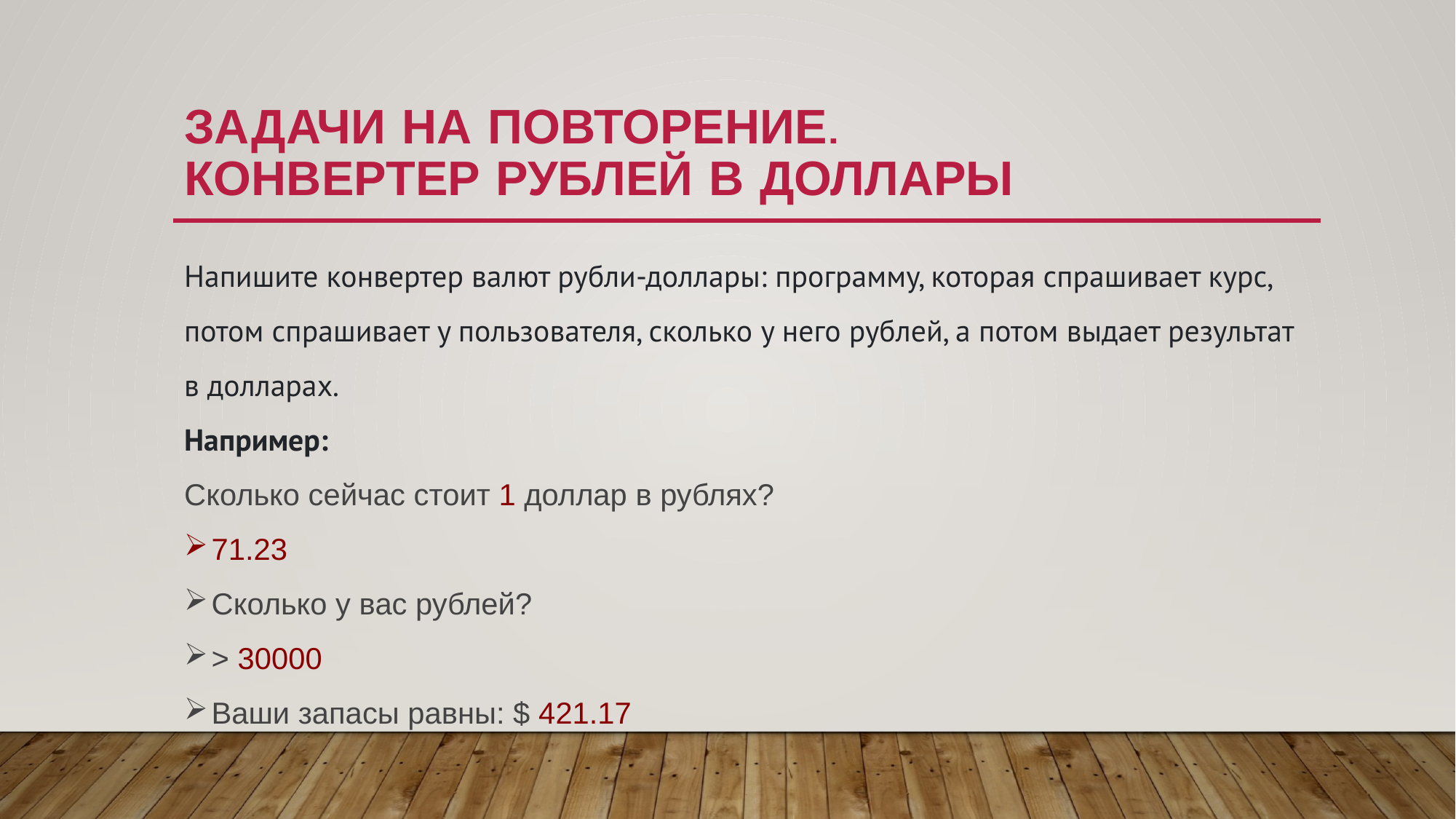

# Задачи на повторение. Конвертер рублей в доллары
Напишите конвертер валют рубли-доллары: программу, которая спрашивает курс, потом спрашивает у пользователя, сколько у него рублей, а потом выдает результат в долларах.
Например:
Сколько сейчас стоит 1 доллар в рублях?
71.23
Сколько у вас рублей?
> 30000
Ваши запасы равны: $ 421.17